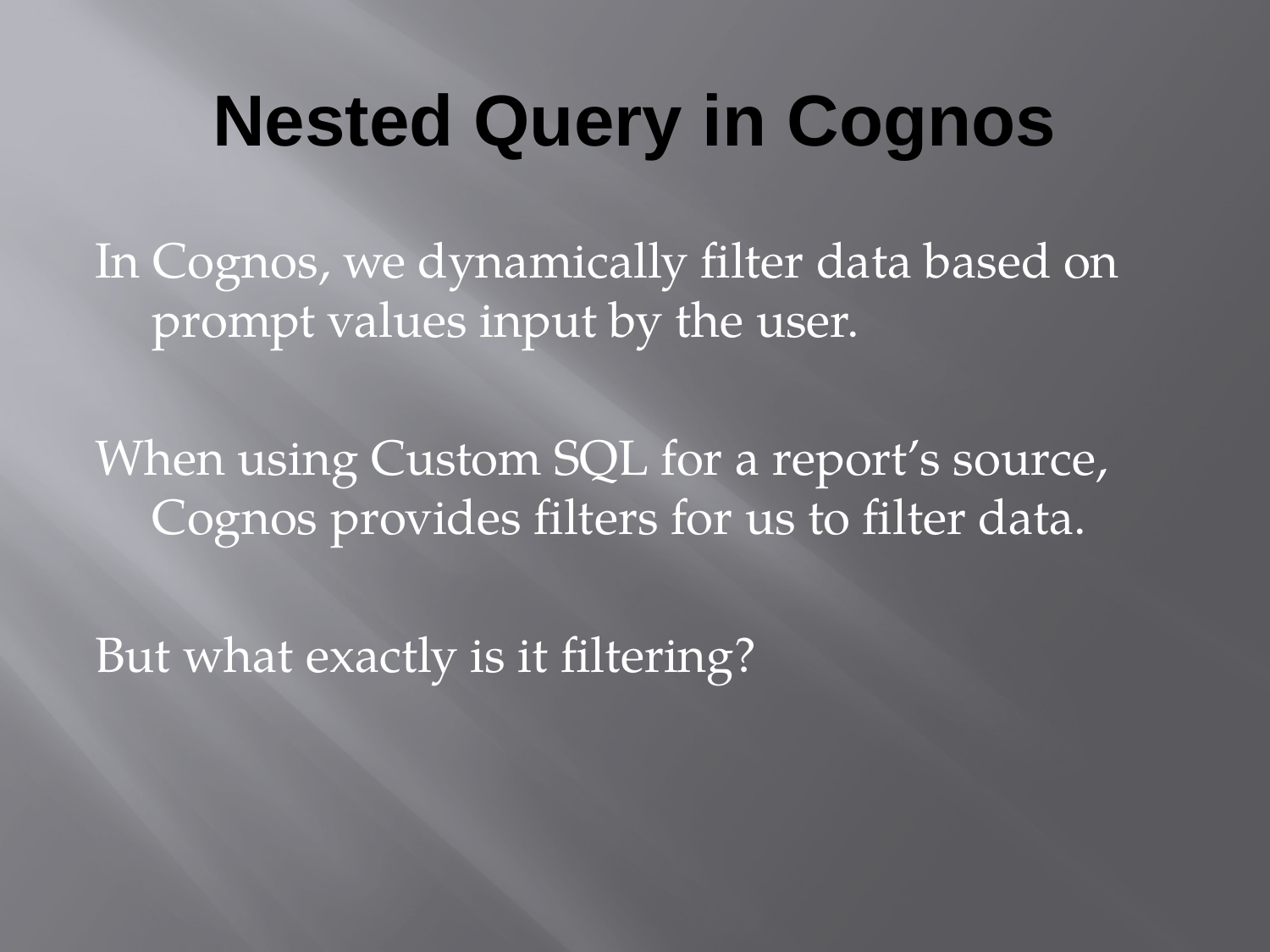

# Nested Query in Cognos
In Cognos, we dynamically filter data based on prompt values input by the user.

When using Custom SQL for a report’s source, Cognos provides filters for us to filter data.

But what exactly is it filtering?